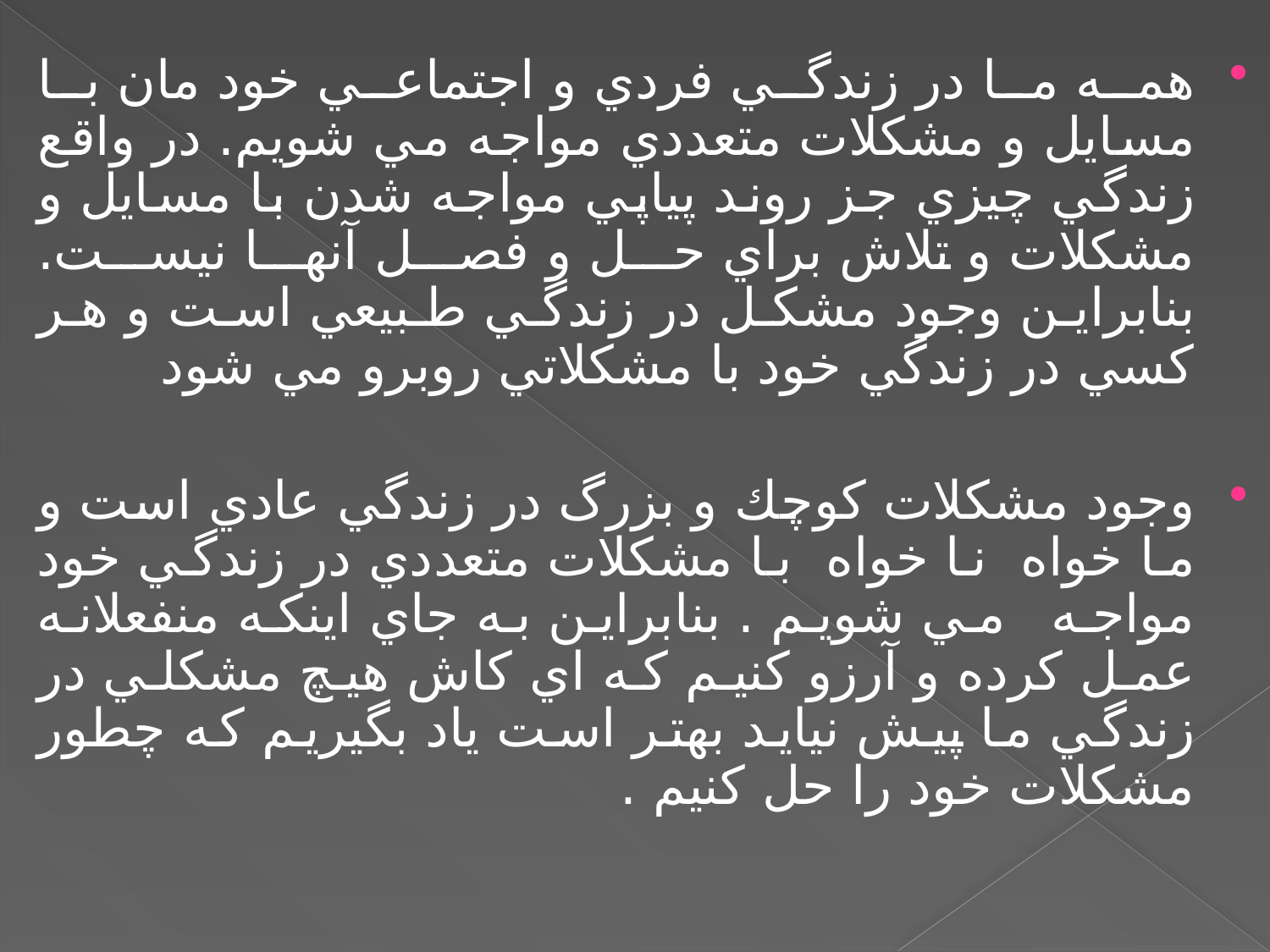

همه ما در زندگي فردي و اجتماعي خود مان با مسايل و مشكلات متعددي مواجه مي شويم. در واقع زندگي چيزي جز روند پياپي مواجه شدن با مسايل و مشكلات و تلاش براي حل و فصل آنها نيست. بنابراين وجود مشكل در زندگي طبيعي است و هر كسي در زندگي خود با مشكلاتي روبرو مي شود

وجود مشكلات كوچك و بزرگ در زندگي عادي است و ما خواه  نا خواه  با مشكلات متعددي در زندگي خود مواجه  مي شويم . بنابراين به جاي اينكه منفعلانه عمل كرده و آرزو كنيم كه اي كاش هيچ مشكلي در زندگي ما پيش نيايد بهتر است ياد بگيريم كه چطور مشكلات خود را حل كنيم .